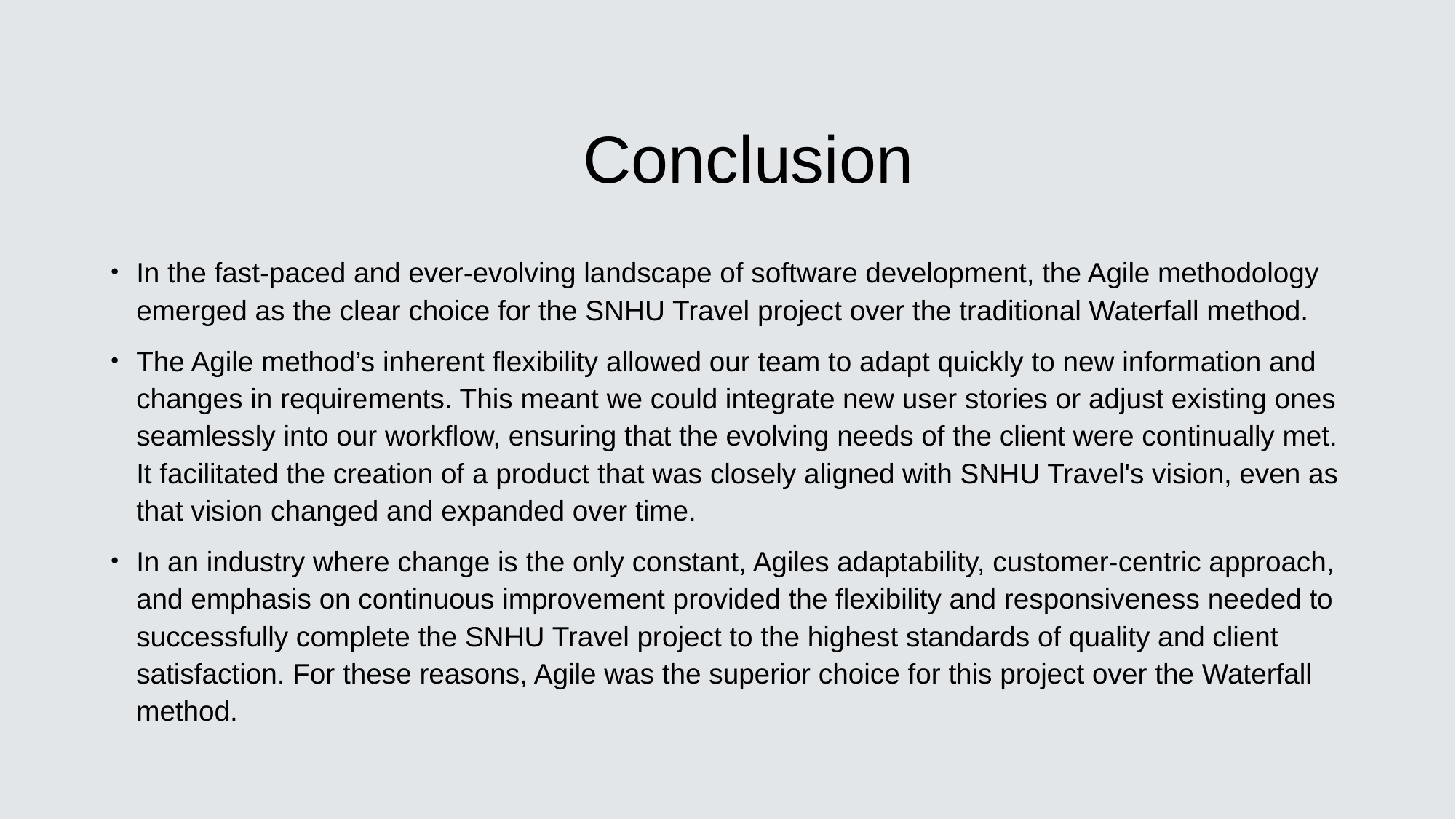

# Conclusion
In the fast-paced and ever-evolving landscape of software development, the Agile methodology emerged as the clear choice for the SNHU Travel project over the traditional Waterfall method.
The Agile method’s inherent flexibility allowed our team to adapt quickly to new information and changes in requirements. This meant we could integrate new user stories or adjust existing ones seamlessly into our workflow, ensuring that the evolving needs of the client were continually met. It facilitated the creation of a product that was closely aligned with SNHU Travel's vision, even as that vision changed and expanded over time.
In an industry where change is the only constant, Agiles adaptability, customer-centric approach, and emphasis on continuous improvement provided the flexibility and responsiveness needed to successfully complete the SNHU Travel project to the highest standards of quality and client satisfaction. For these reasons, Agile was the superior choice for this project over the Waterfall method.